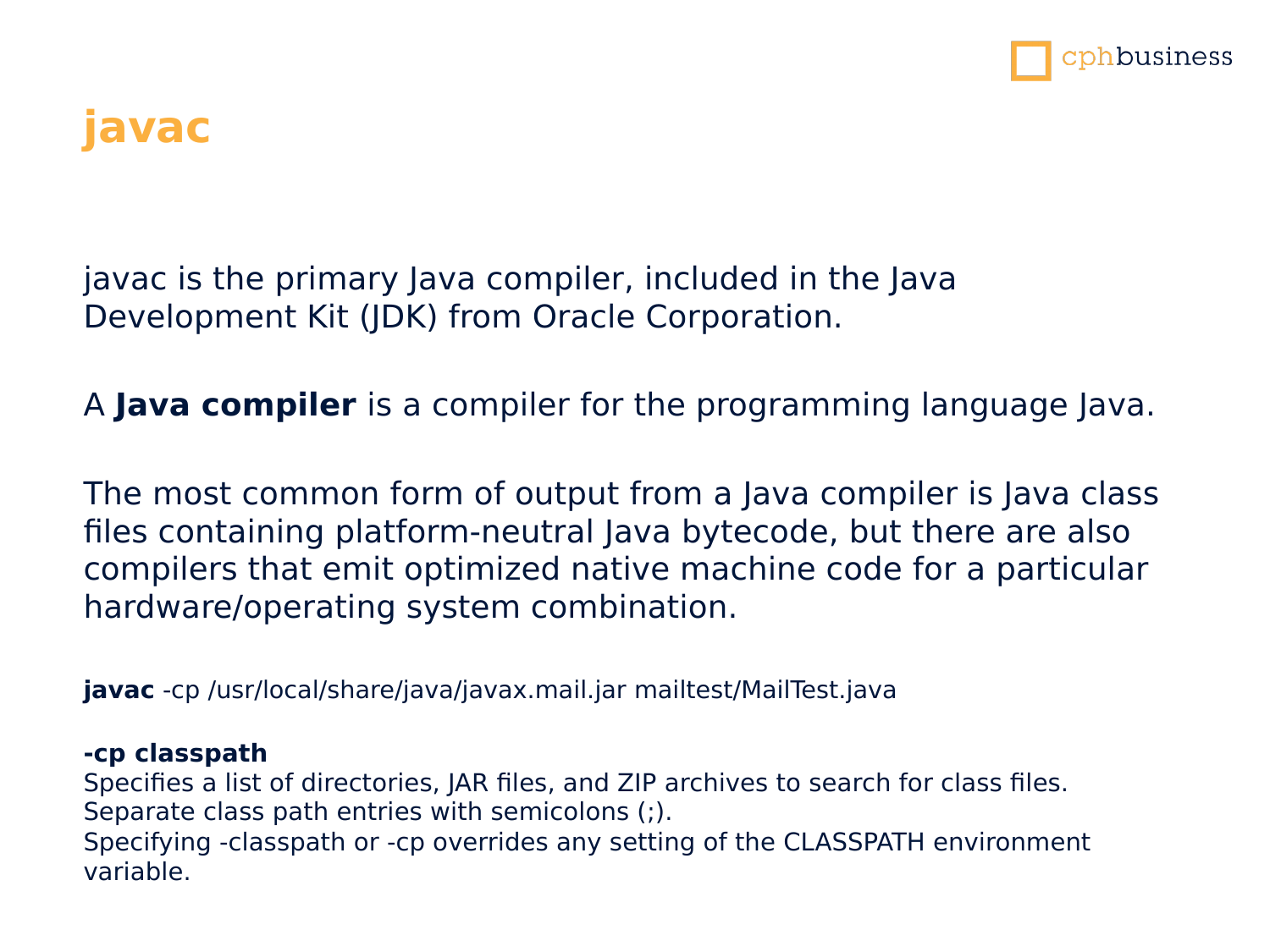

javac
javac is the primary Java compiler, included in the Java Development Kit (JDK) from Oracle Corporation.

A Java compiler is a compiler for the programming language Java.

The most common form of output from a Java compiler is Java class files containing platform-neutral Java bytecode, but there are also compilers that emit optimized native machine code for a particular hardware/operating system combination.

javac -cp /usr/local/share/java/javax.mail.jar mailtest/MailTest.java

-cp classpath
Specifies a list of directories, JAR files, and ZIP archives to search for class files. Separate class path entries with semicolons (;).
Specifying -classpath or -cp overrides any setting of the CLASSPATH environment variable.